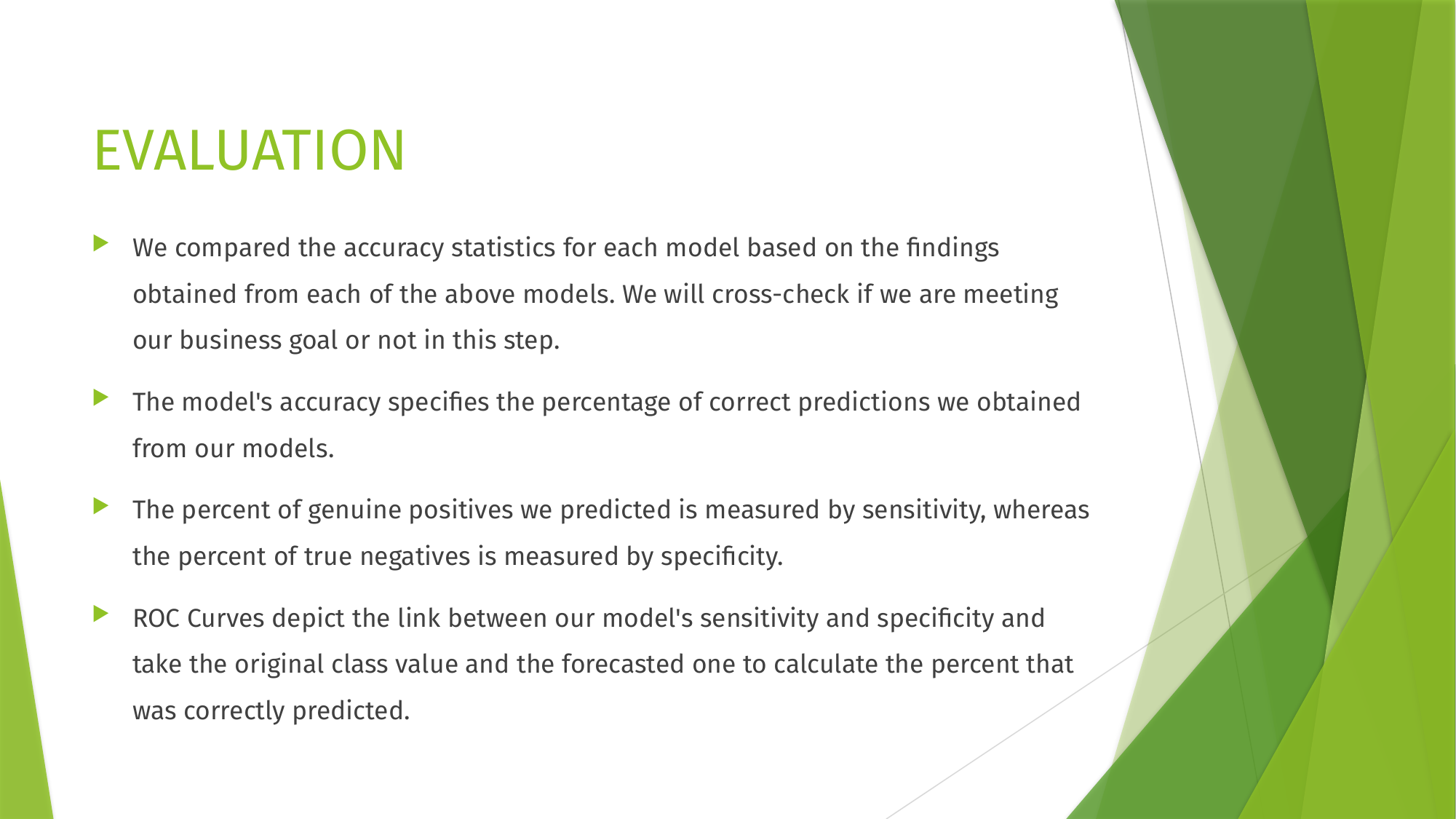

# EVALUATION
We compared the accuracy statistics for each model based on the findings obtained from each of the above models. We will cross-check if we are meeting our business goal or not in this step.
The model's accuracy specifies the percentage of correct predictions we obtained from our models.
The percent of genuine positives we predicted is measured by sensitivity, whereas the percent of true negatives is measured by specificity.
ROC Curves depict the link between our model's sensitivity and specificity and take the original class value and the forecasted one to calculate the percent that was correctly predicted.